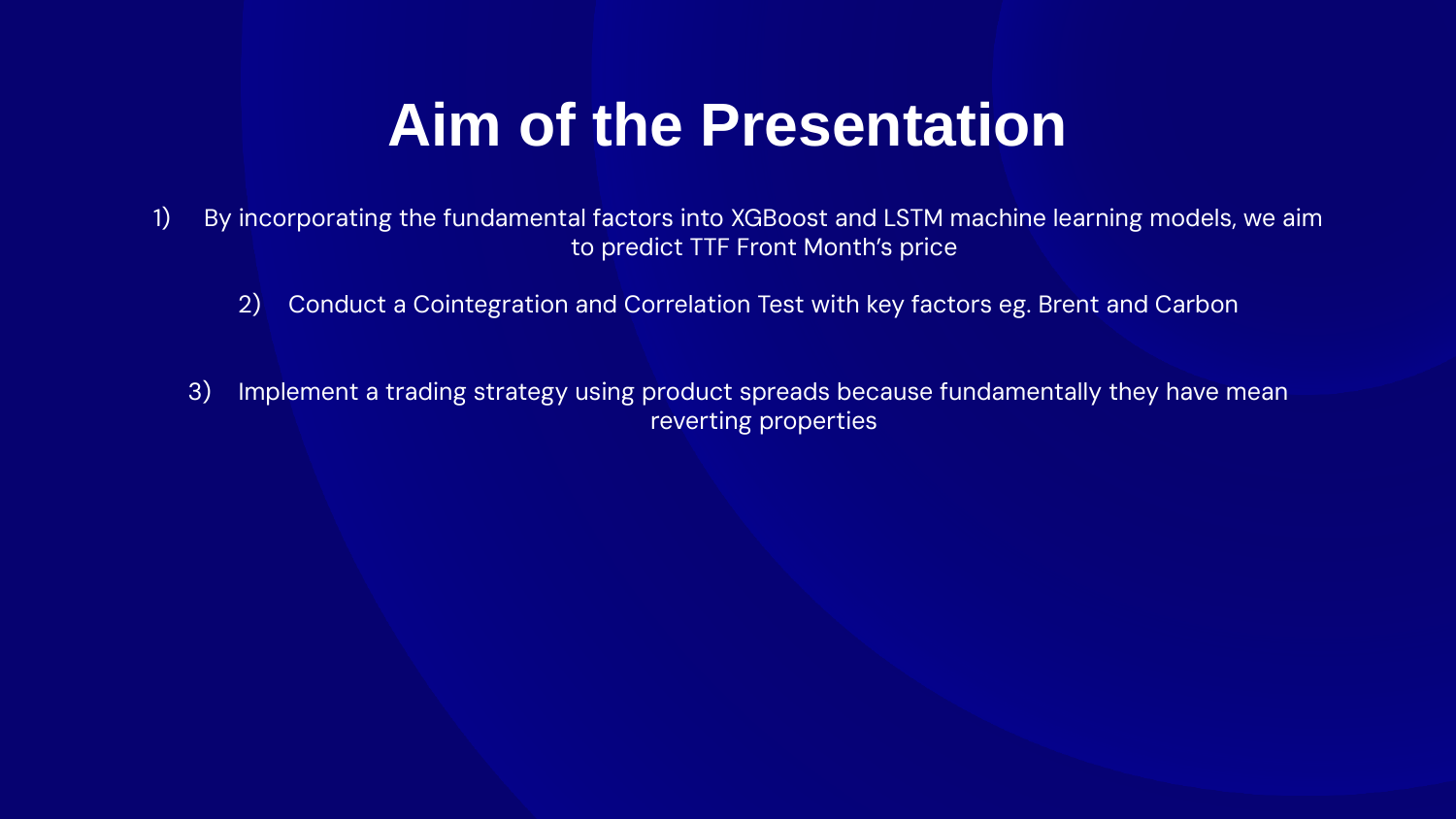

# Aim of the Presentation
By incorporating the fundamental factors into XGBoost and LSTM machine learning models, we aim to predict TTF Front Month’s price

Conduct a Cointegration and Correlation Test with key factors eg. Brent and Carbon

Implement a trading strategy using product spreads because fundamentally they have mean reverting properties